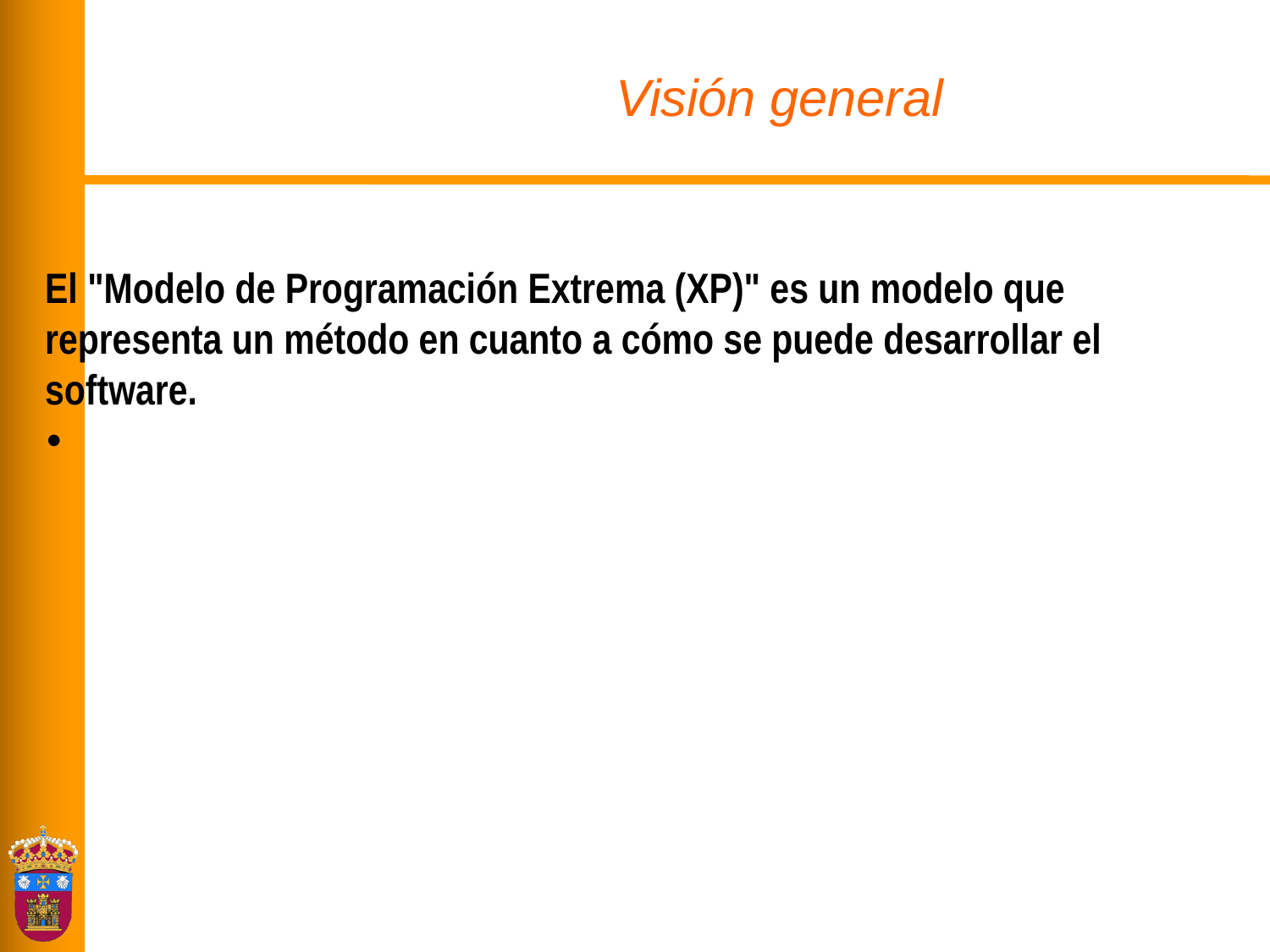

# Visión general
El "Modelo de Programación Extrema (XP)" es un modelo que representa un método en cuanto a cómo se puede desarrollar el software.